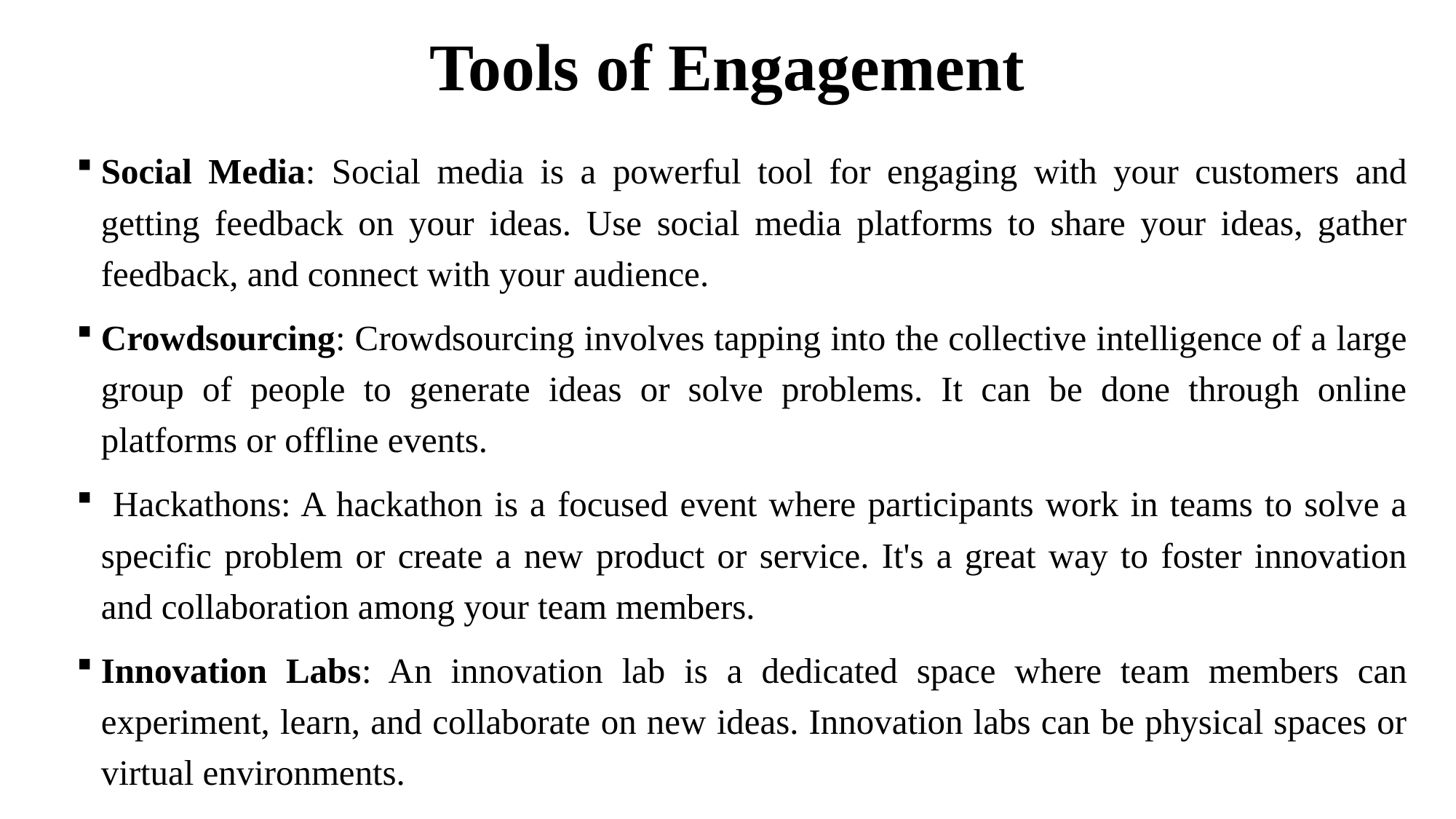

# Tools of Engagement
Social Media: Social media is a powerful tool for engaging with your customers and getting feedback on your ideas. Use social media platforms to share your ideas, gather feedback, and connect with your audience.
Crowdsourcing: Crowdsourcing involves tapping into the collective intelligence of a large group of people to generate ideas or solve problems. It can be done through online platforms or offline events.
 Hackathons: A hackathon is a focused event where participants work in teams to solve a specific problem or create a new product or service. It's a great way to foster innovation and collaboration among your team members.
Innovation Labs: An innovation lab is a dedicated space where team members can experiment, learn, and collaborate on new ideas. Innovation labs can be physical spaces or virtual environments.